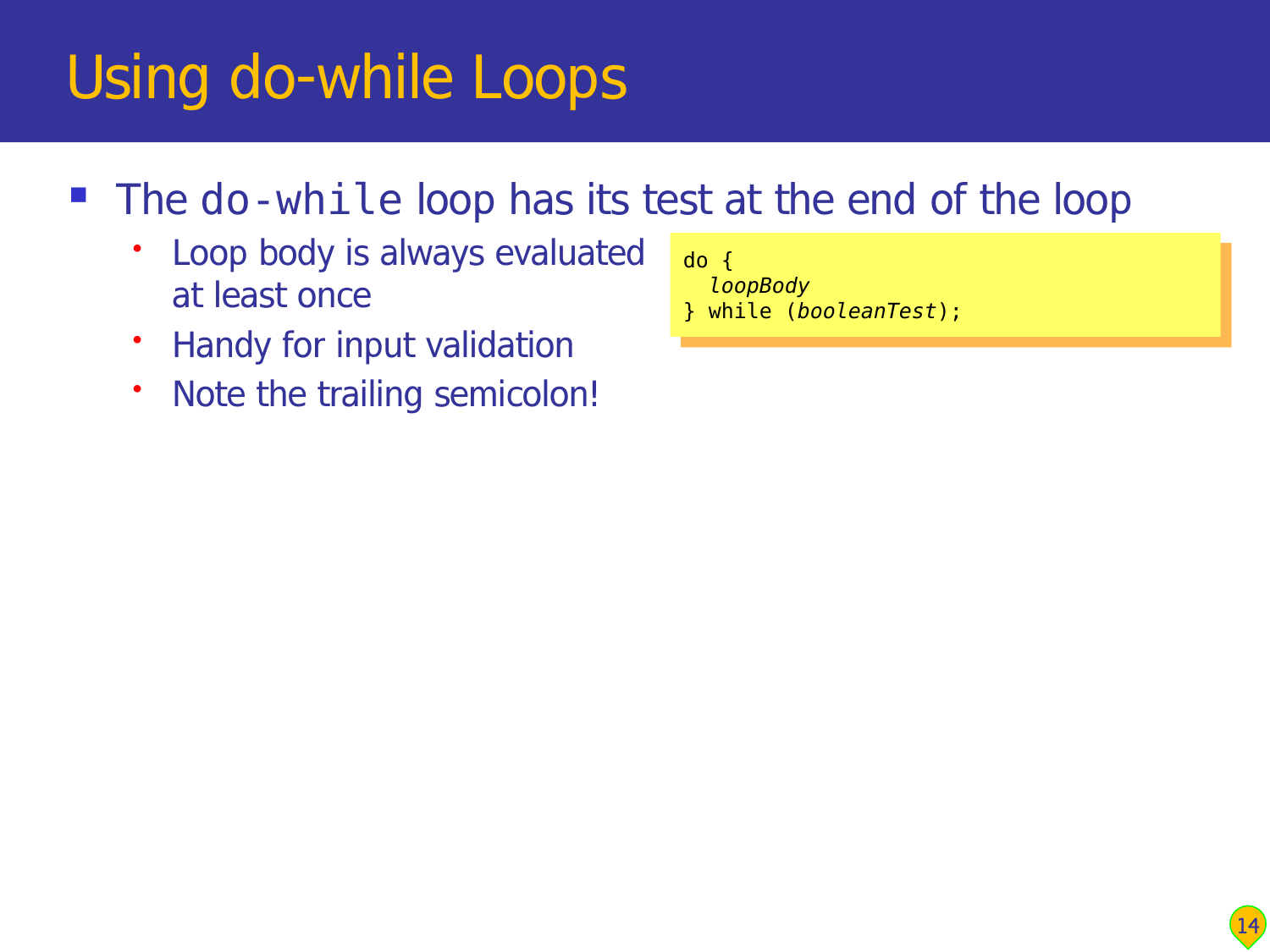

# Using do-while Loops
The do-while loop has its test at the end of the loop
Loop body is always evaluated
at least once
Handy for input validation
Note the trailing semicolon!
do {
  loopBody
} while (booleanTest);
14